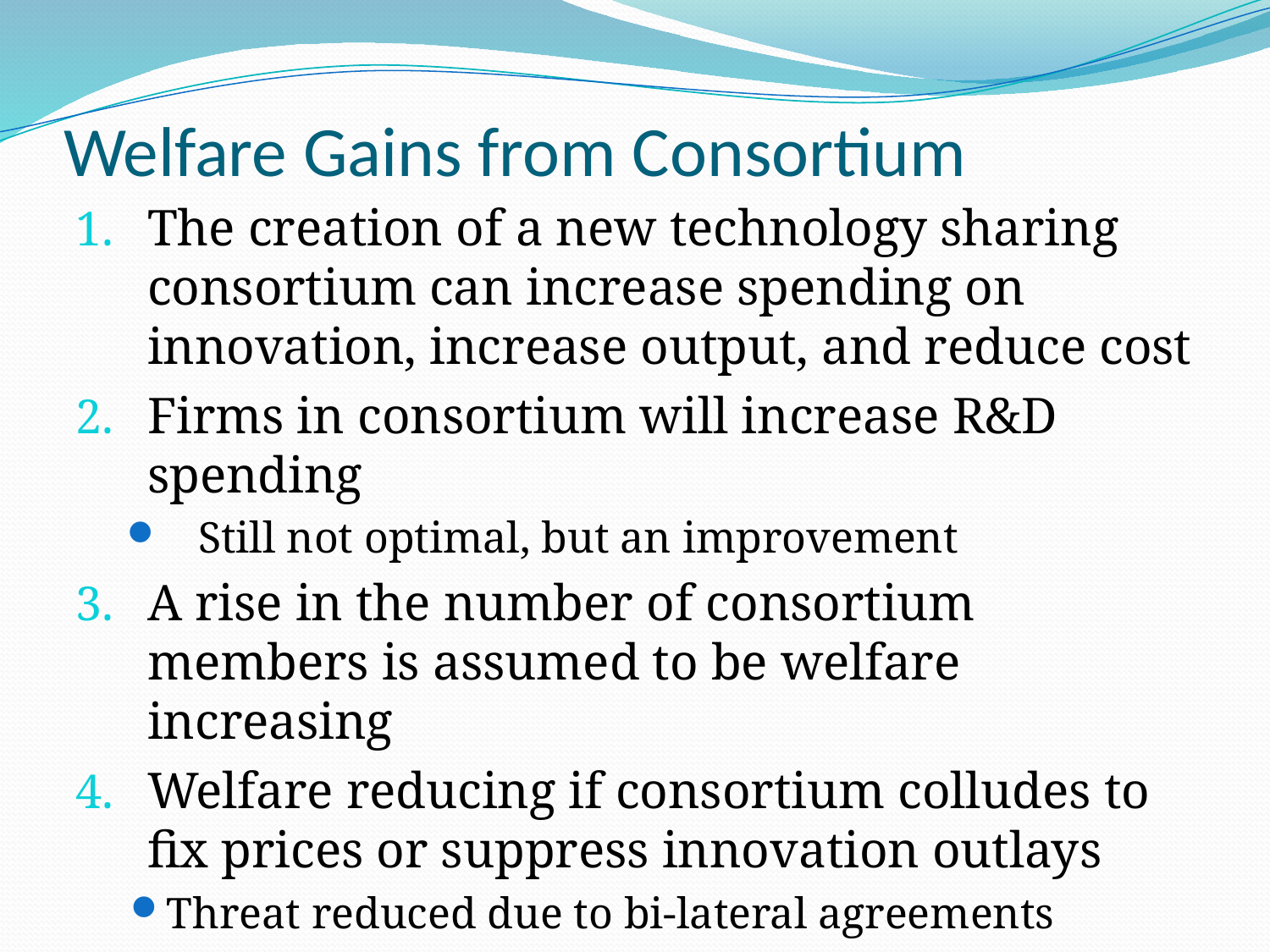

# Welfare Gains from Consortium
The creation of a new technology sharing consortium can increase spending on innovation, increase output, and reduce cost
Firms in consortium will increase R&D spending
Still not optimal, but an improvement
A rise in the number of consortium members is assumed to be welfare increasing
Welfare reducing if consortium colludes to fix prices or suppress innovation outlays
Threat reduced due to bi-lateral agreements